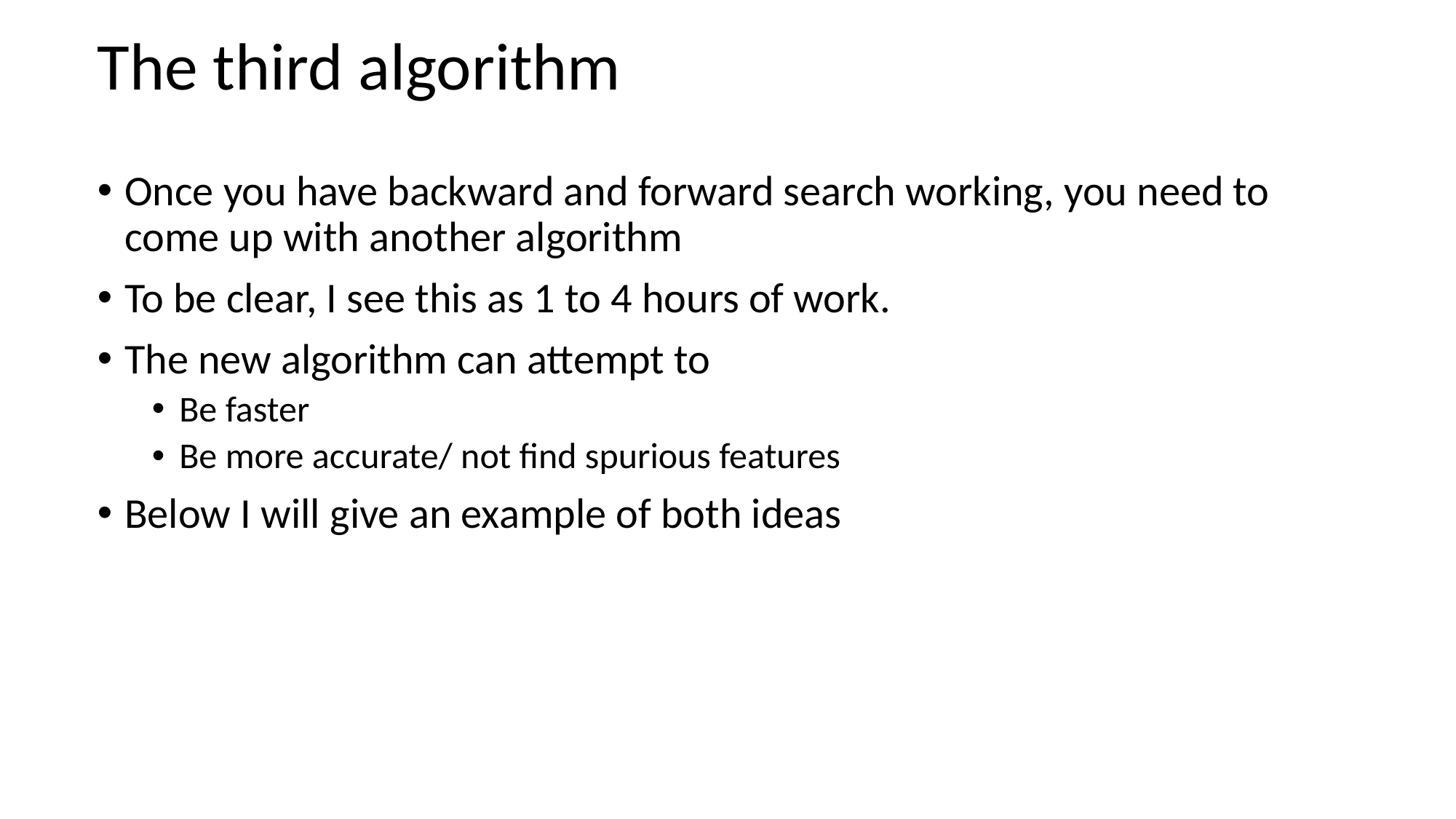

# The third algorithm
Once you have backward and forward search working, you need to come up with another algorithm
To be clear, I see this as 1 to 4 hours of work.
The new algorithm can attempt to
Be faster
Be more accurate/ not find spurious features
Below I will give an example of both ideas